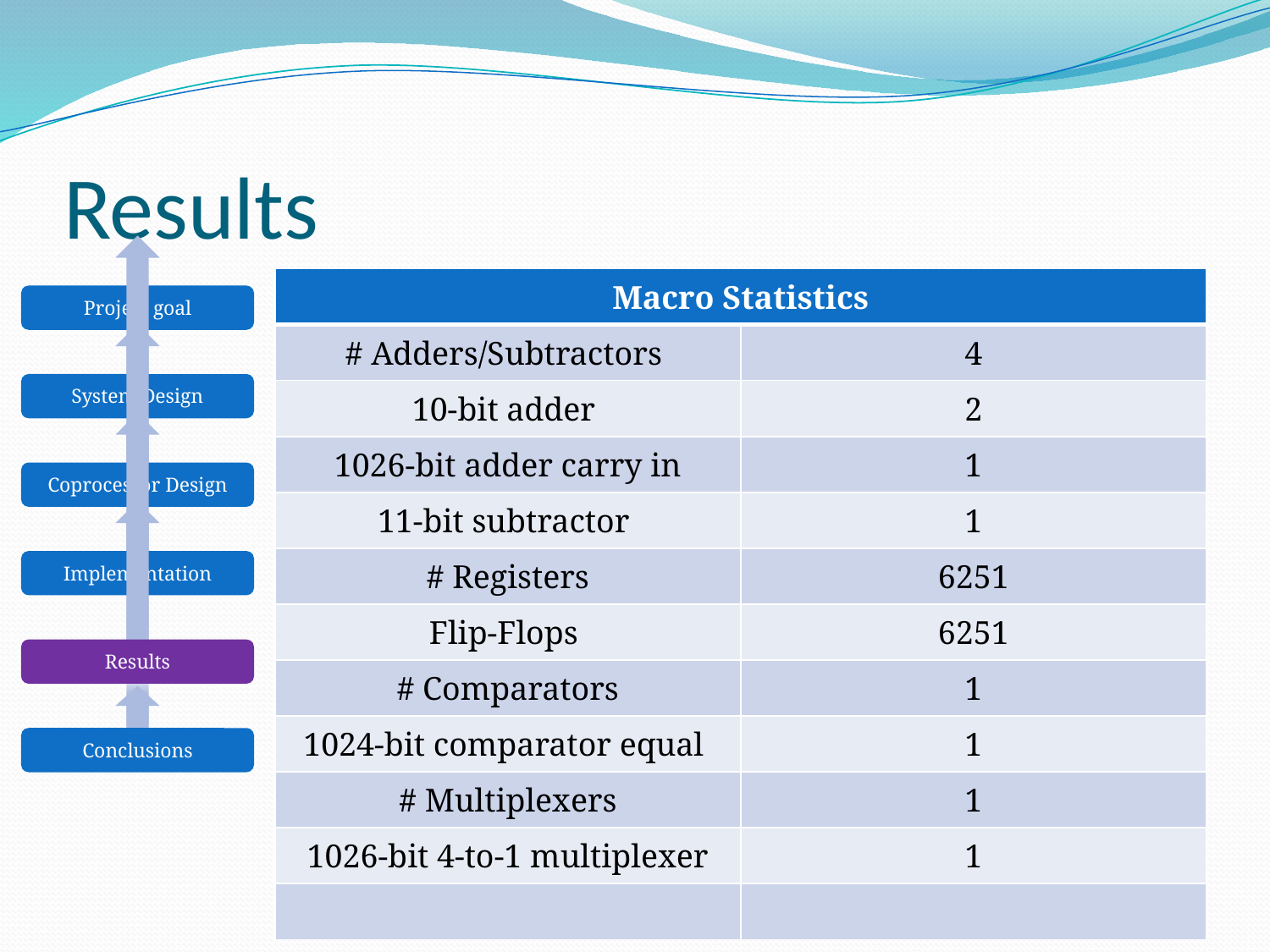

# Results
| Macro Statistics |  |
| --- | --- |
| # Adders/Subtractors | 4 |
| 10-bit adder | 2 |
| 1026-bit adder carry in | 1 |
| 11-bit subtractor | 1 |
| # Registers | 6251 |
| Flip-Flops | 6251 |
| # Comparators | 1 |
| 1024-bit comparator equal | 1 |
| # Multiplexers | 1 |
| 1026-bit 4-to-1 multiplexer | 1 |
|  |  |
Project goal
System Design
Coprocessor Design
Implementation
Results
Conclusions